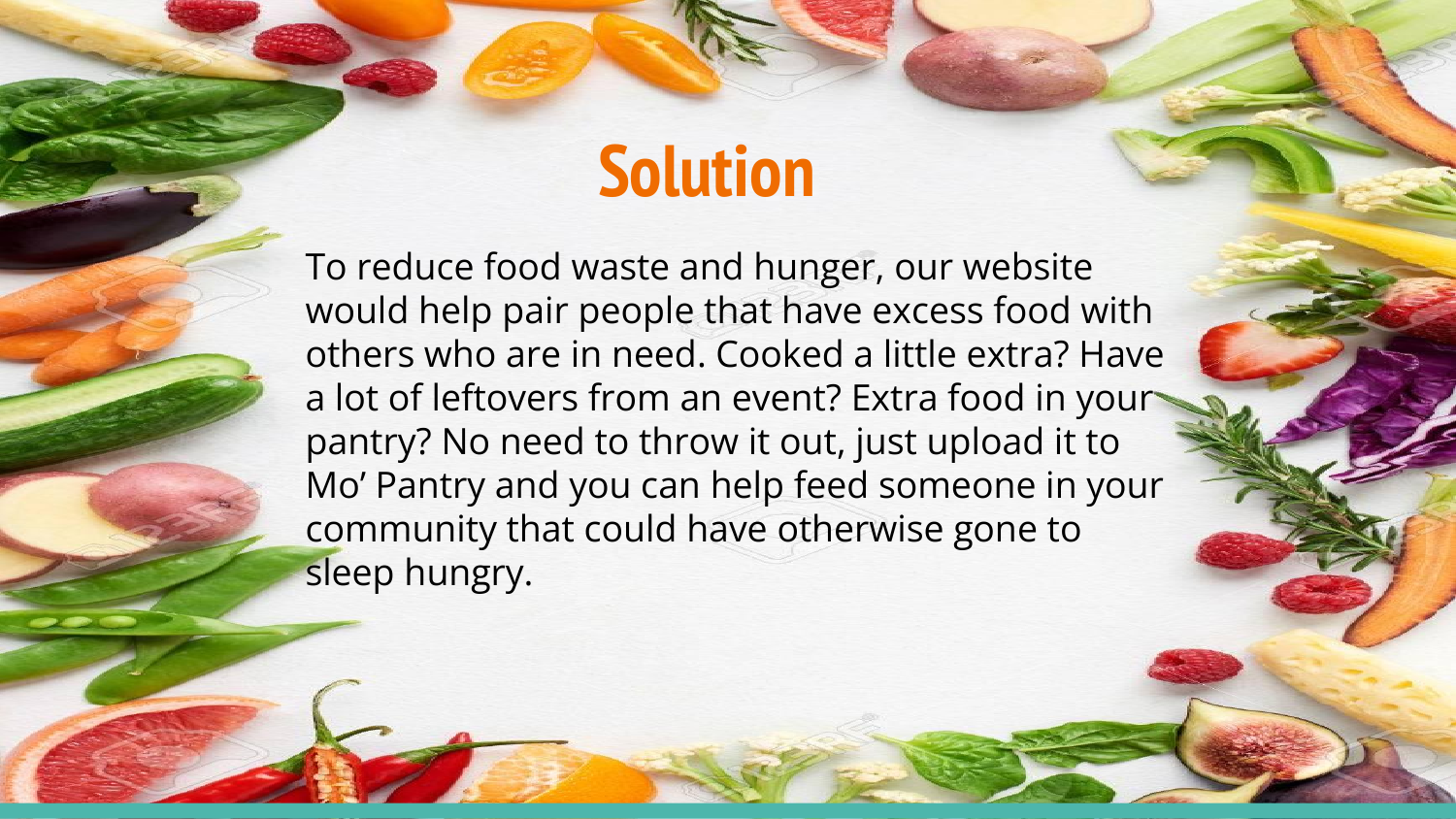

Solution
To reduce food waste and hunger, our website would help pair people that have excess food with others who are in need. Cooked a little extra? Have a lot of leftovers from an event? Extra food in your pantry? No need to throw it out, just upload it to Mo’ Pantry and you can help feed someone in your community that could have otherwise gone to sleep hungry.